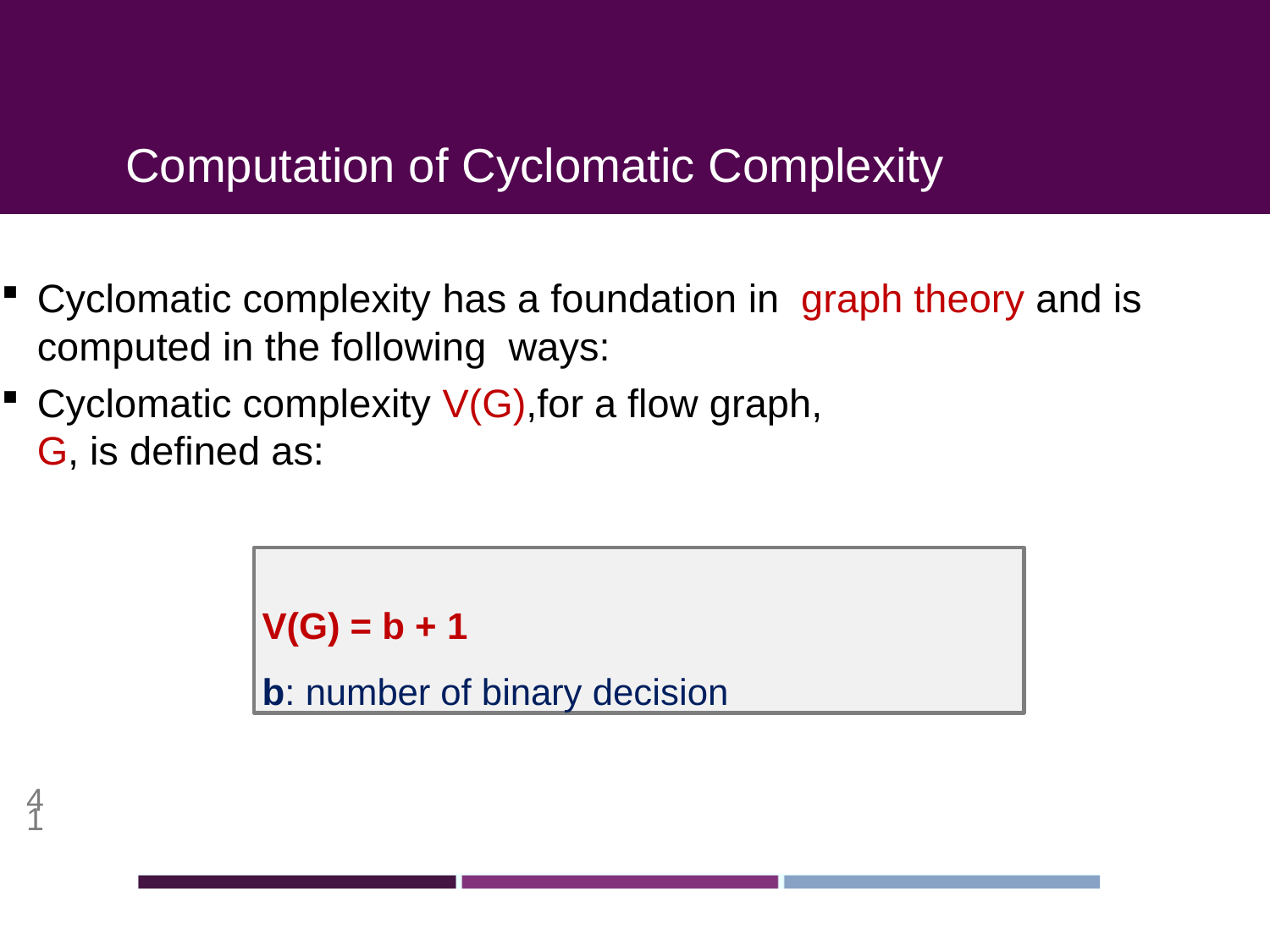

# Computation of Cyclomatic Complexity
Cyclomatic complexity has a foundation in  graph theory and is computed in the following  ways:
Cyclomatic complexity V(G),for a flow graph,
G, is defined as:

V(G) = b + 1
b: number of binary decision
41